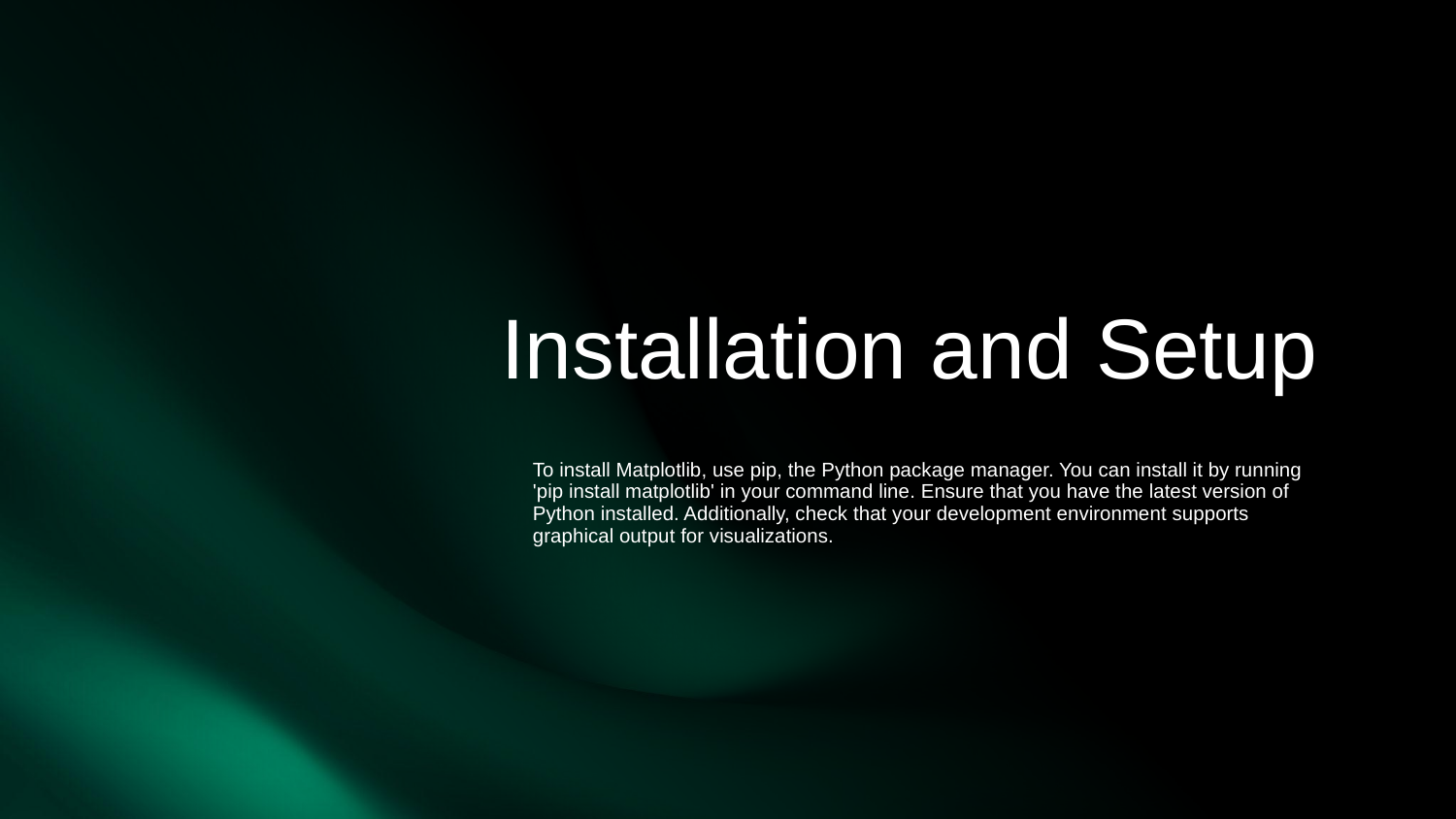

# Installation and Setup
To install Matplotlib, use pip, the Python package manager. You can install it by running 'pip install matplotlib' in your command line. Ensure that you have the latest version of Python installed. Additionally, check that your development environment supports graphical output for visualizations.